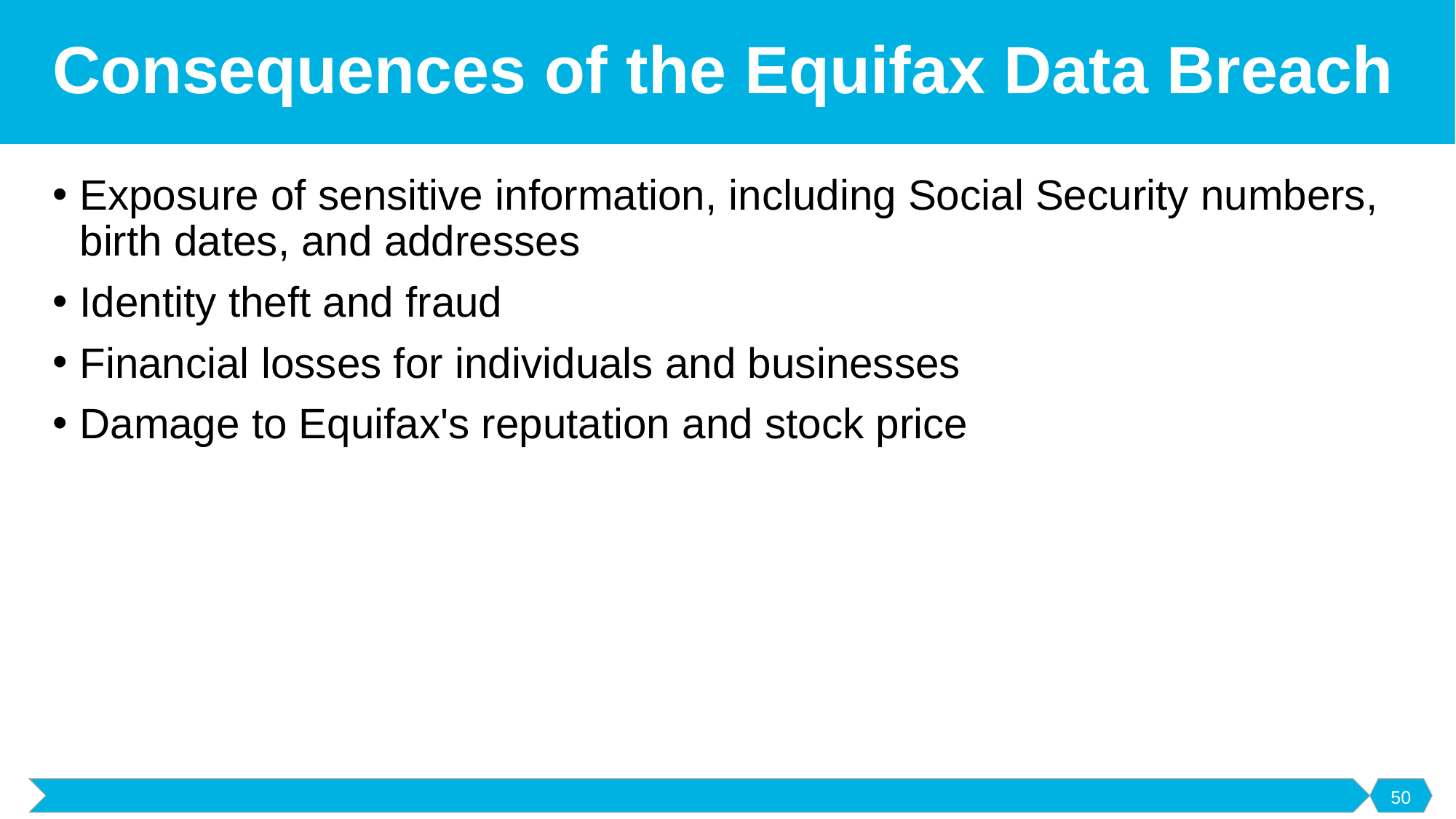

# Consequences of the Equifax Data Breach
Exposure of sensitive information, including Social Security numbers, birth dates, and addresses
Identity theft and fraud
Financial losses for individuals and businesses
Damage to Equifax's reputation and stock price

50